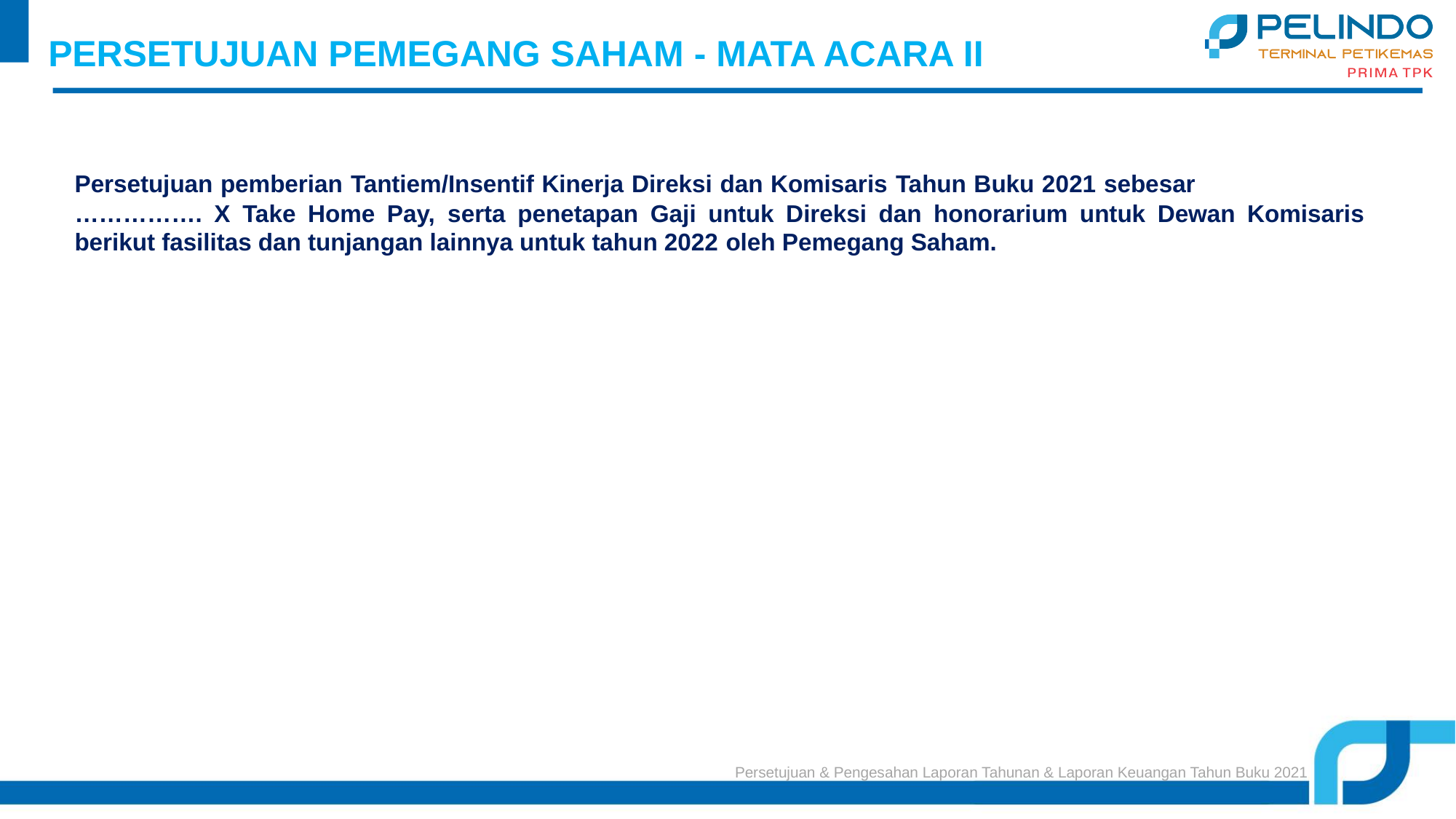

PERSETUJUAN PEMEGANG SAHAM - MATA ACARA II
Persetujuan pemberian Tantiem/Insentif Kinerja Direksi dan Komisaris Tahun Buku 2021 sebesar                       ……………. X Take Home Pay, serta penetapan Gaji untuk Direksi dan honorarium untuk Dewan Komisaris berikut fasilitas dan tunjangan lainnya untuk tahun 2022 oleh Pemegang Saham.